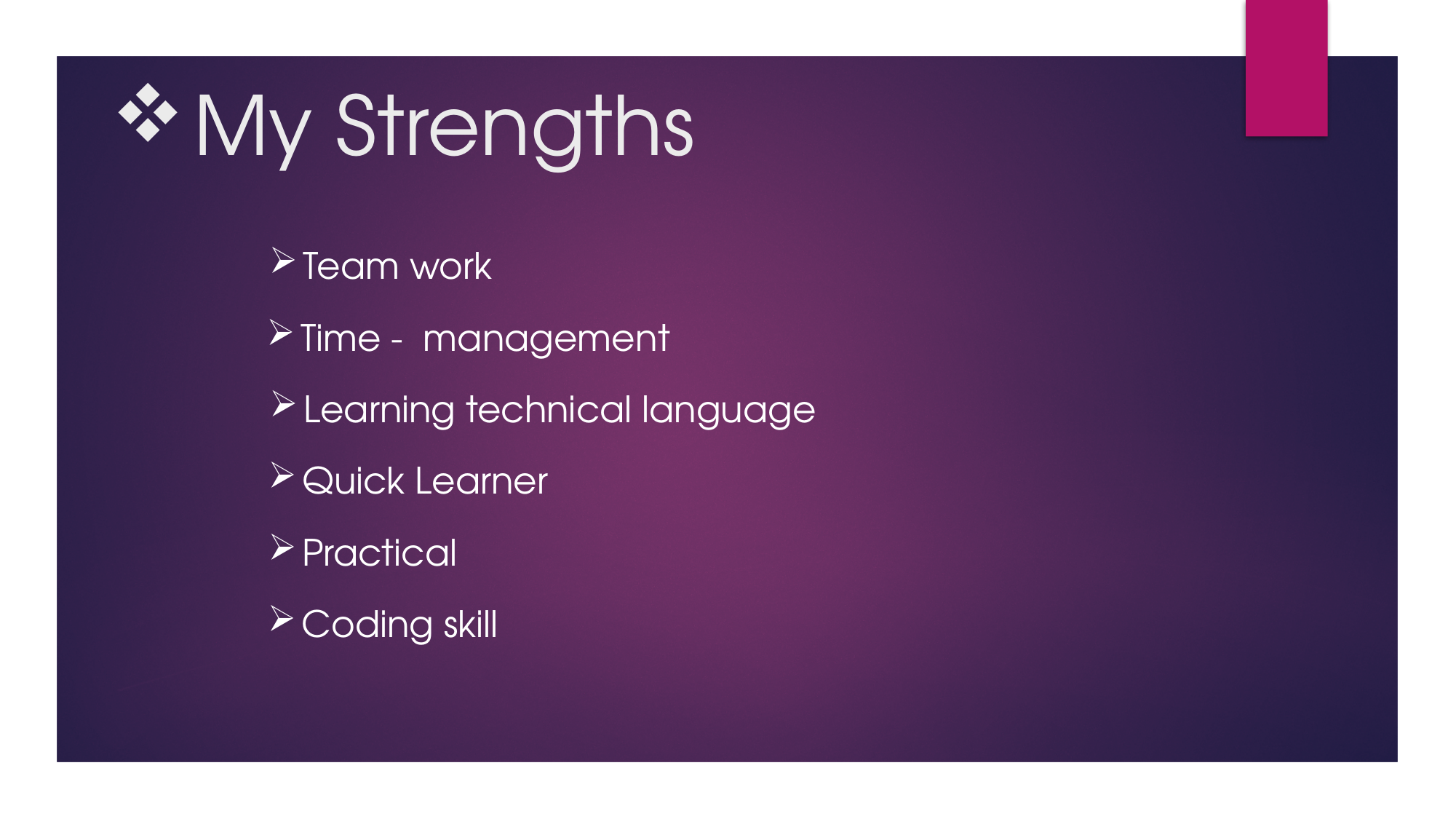

# My Strengths
Team work

Time -  management
Learning technical language

Quick Learner
Practical

Coding skill